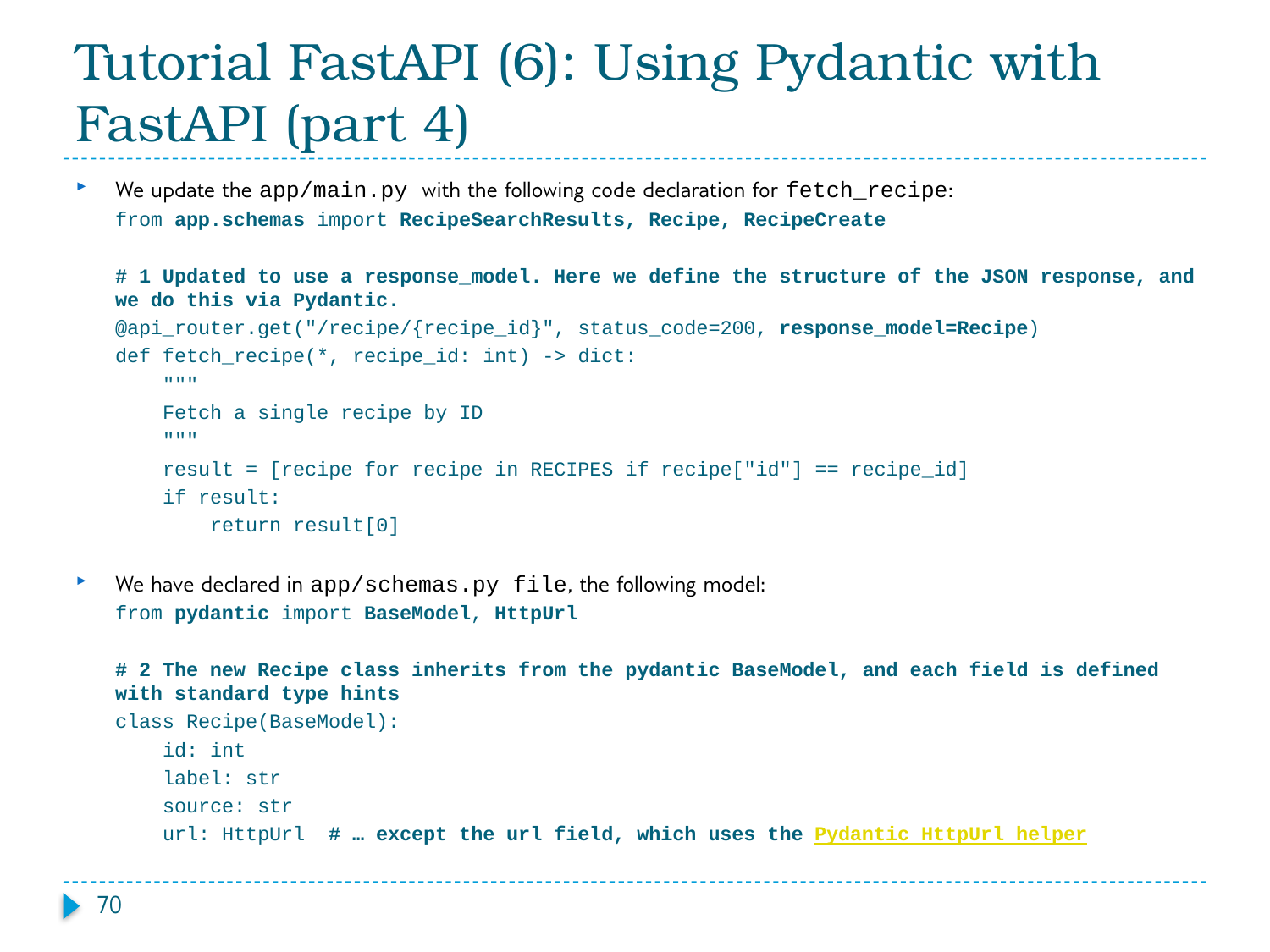

# Tutorial FastAPI (6): Using Pydantic with FastAPI (part 4)
We update the app/main.py with the following code declaration for fetch_recipe:
from app.schemas import RecipeSearchResults, Recipe, RecipeCreate

# 1 Updated to use a response_model. Here we define the structure of the JSON response, and we do this via Pydantic.
@api_router.get("/recipe/{recipe_id}", status_code=200, response_model=Recipe)
def fetch_recipe(*, recipe_id: int) -> dict:
    """
    Fetch a single recipe by ID
    """
    result = [recipe for recipe in RECIPES if recipe["id"] == recipe_id]
    if result:
        return result[0]

We have declared in app/schemas.py file, the following model:
from pydantic import BaseModel, HttpUrl

# 2 The new Recipe class inherits from the pydantic BaseModel, and each field is defined with standard type hints
class Recipe(BaseModel):
    id: int
    label: str
    source: str
    url: HttpUrl  # … except the url field, which uses the Pydantic HttpUrl helper
70